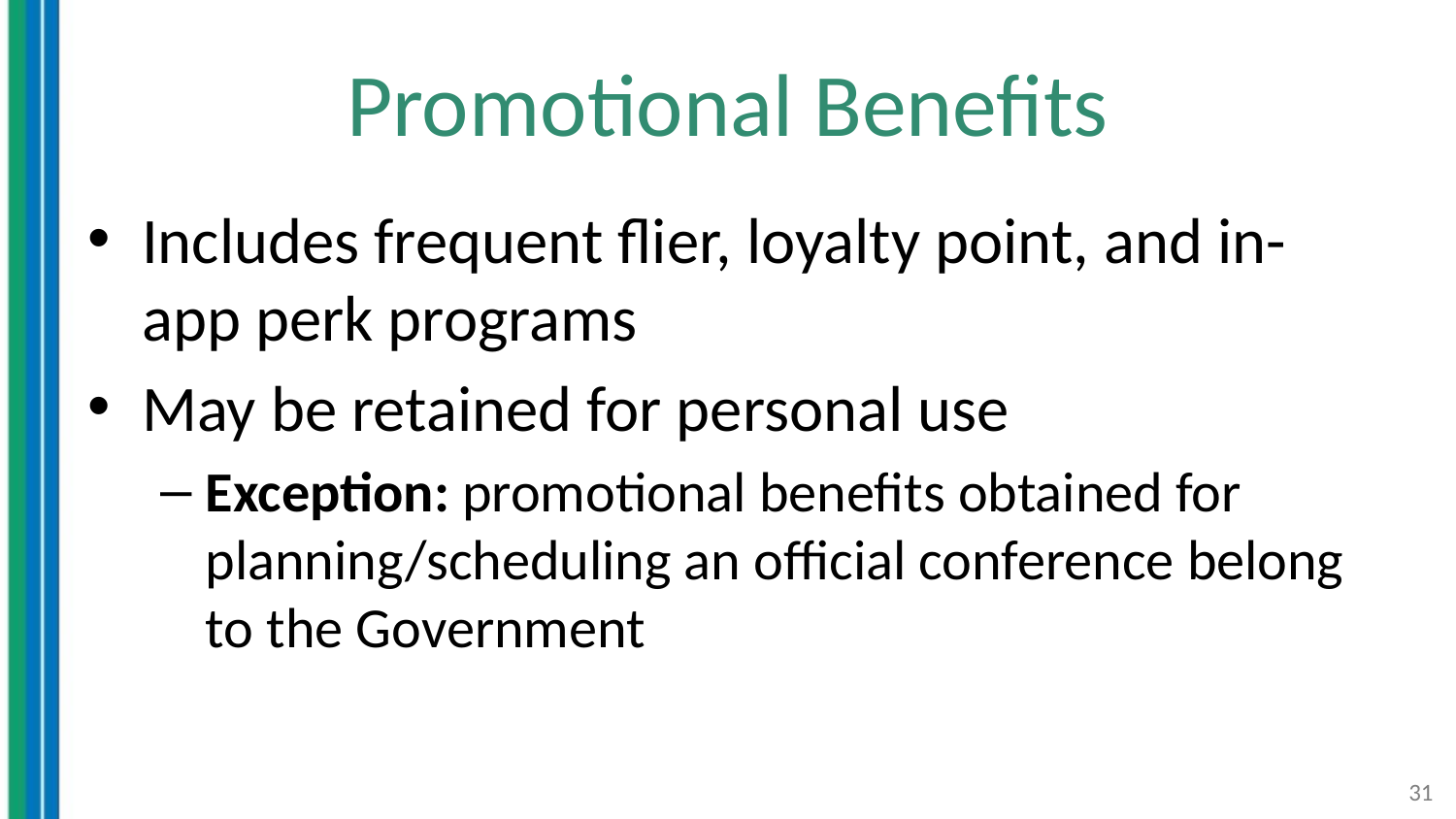

# Promotional Benefits
Includes frequent flier, loyalty point, and in-app perk programs
May be retained for personal use
Exception: promotional benefits obtained for planning/scheduling an official conference belong to the Government